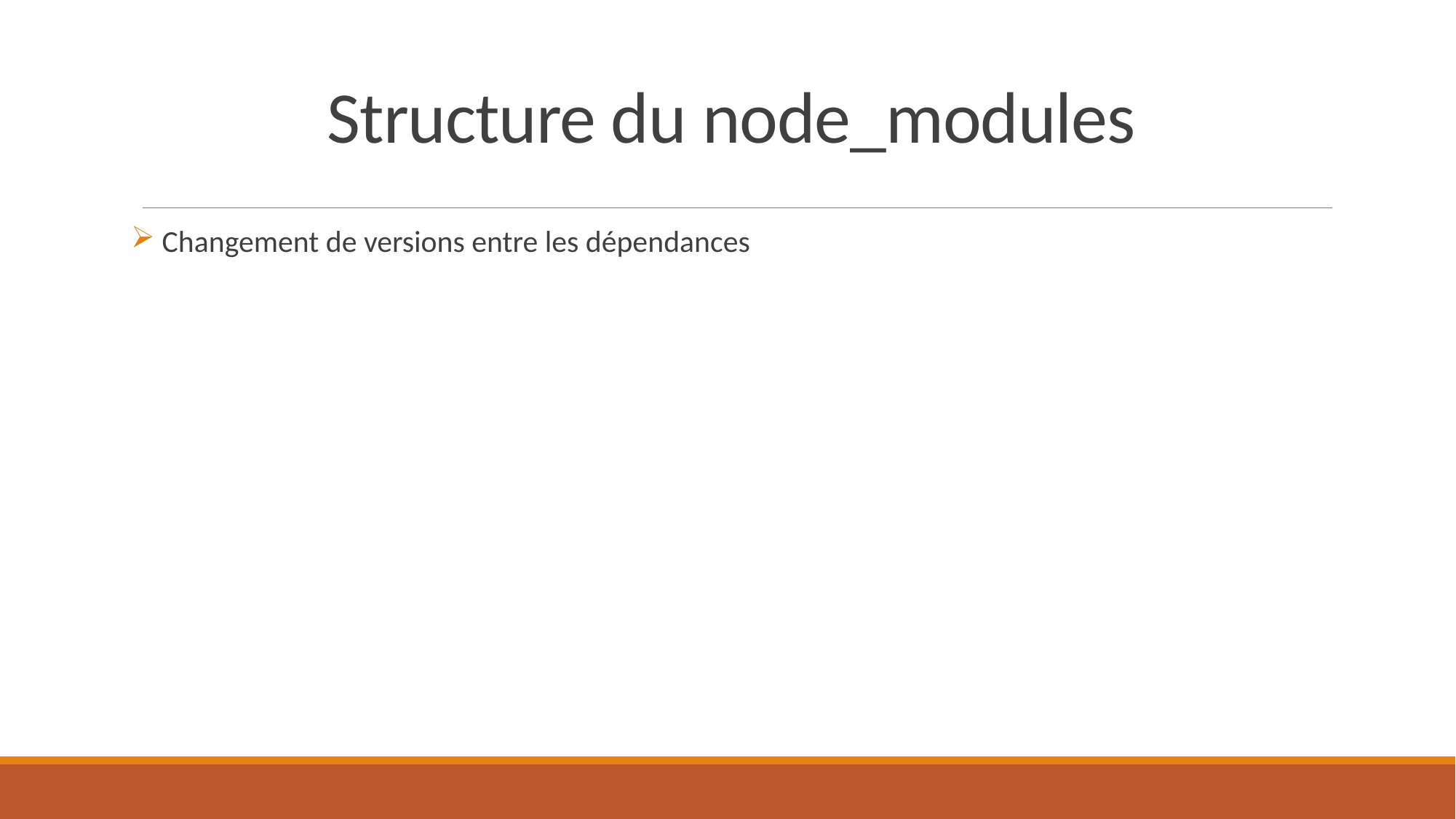

# Structure du node_modules
 Changement de versions entre les dépendances